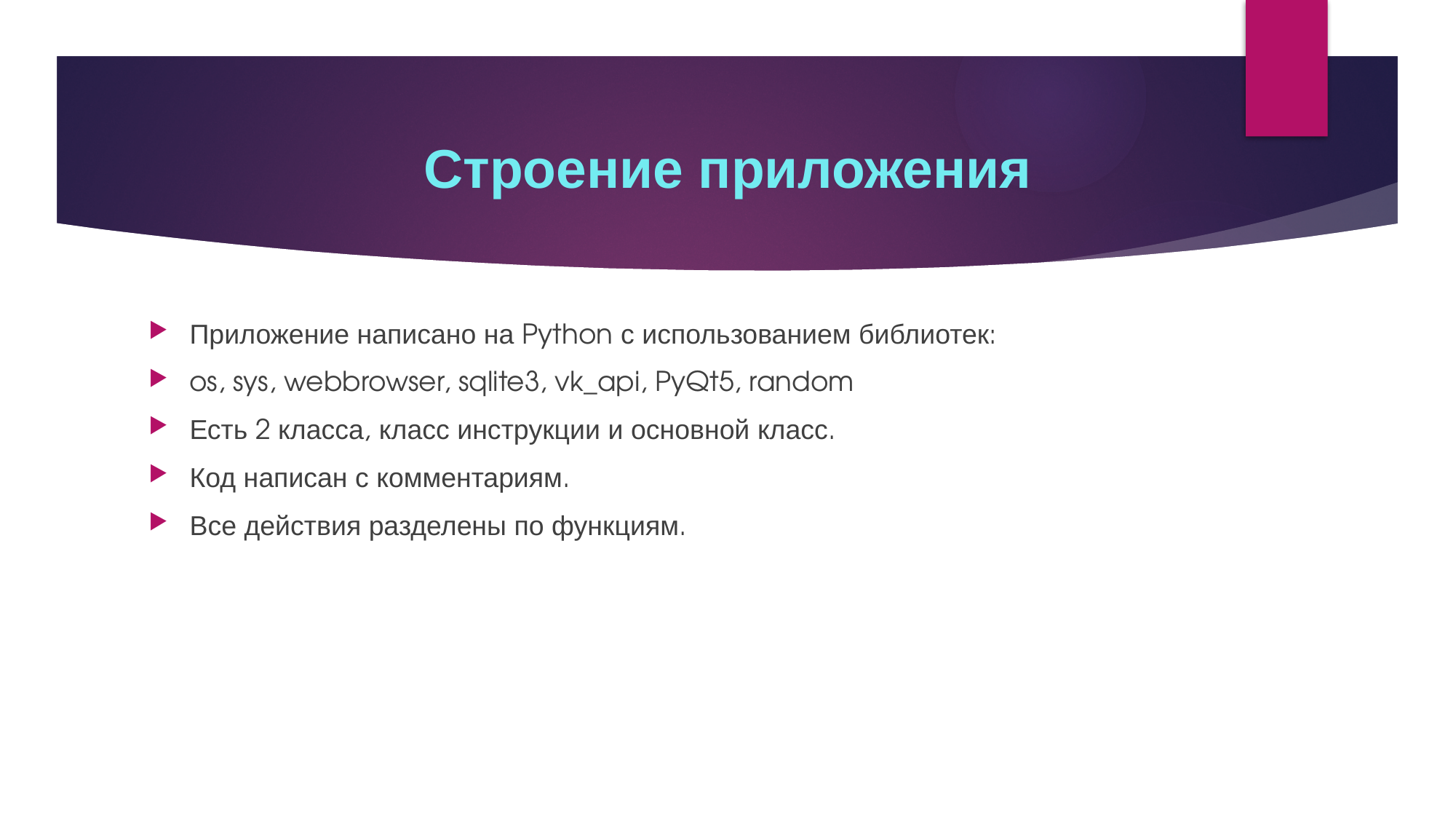

# Строение приложения
Приложение написано на Python с использованием библиотек:
os, sys, webbrowser, sqlite3, vk_api, PyQt5, random
Есть 2 класса, класс инструкции и основной класс.
Код написан с комментариям.
Все действия разделены по функциям.